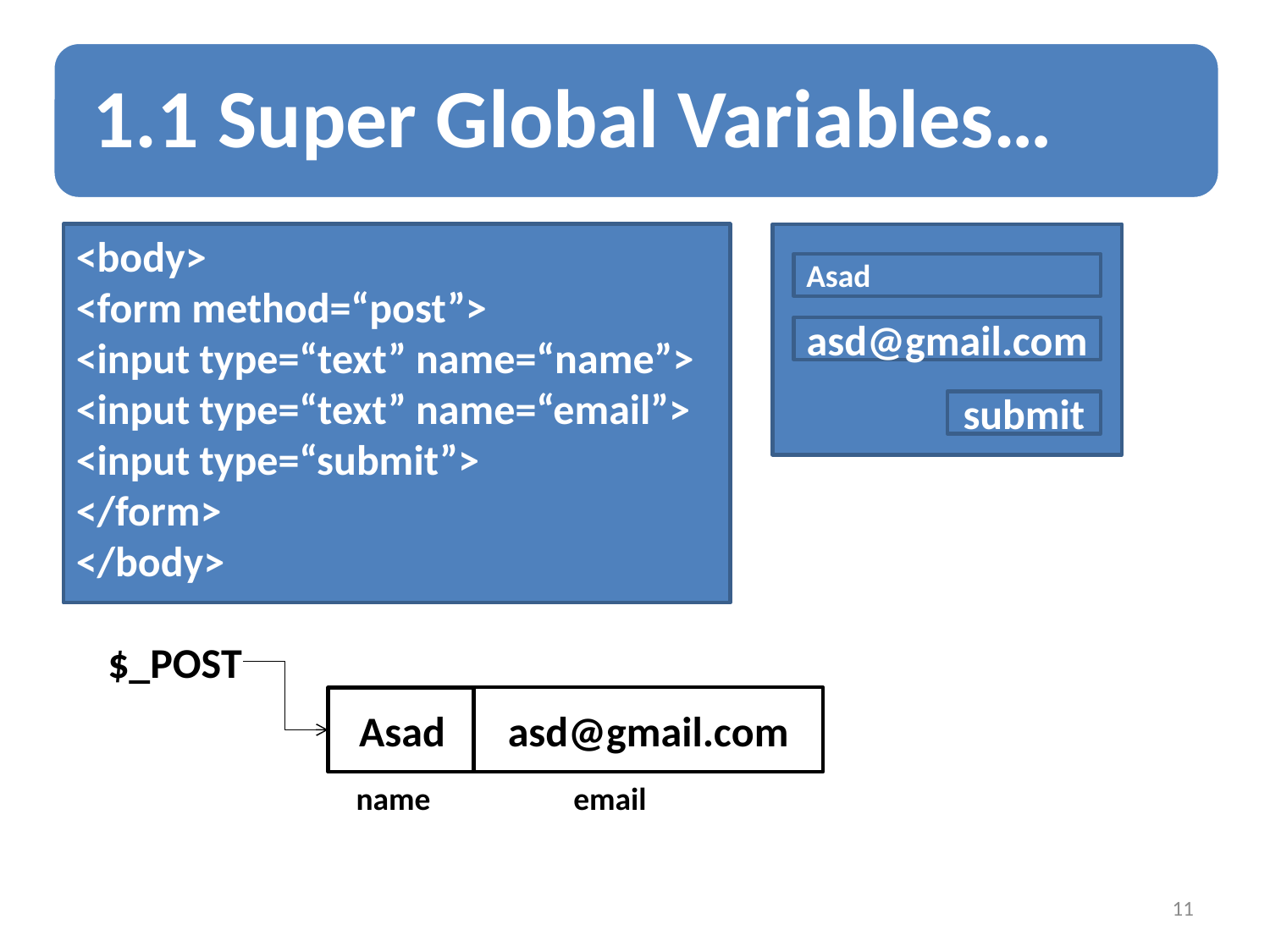

#
1.1 Super Global Variables…

<body>
<form method=“post”>
<input type=“text” name=“name”>
<input type=“text” name=“email”>
<input type=“submit”>
</form>
</body>

Asad
asd@gmail.com
submit
$_POST
asd@gmail.com
Asad
email
name
11